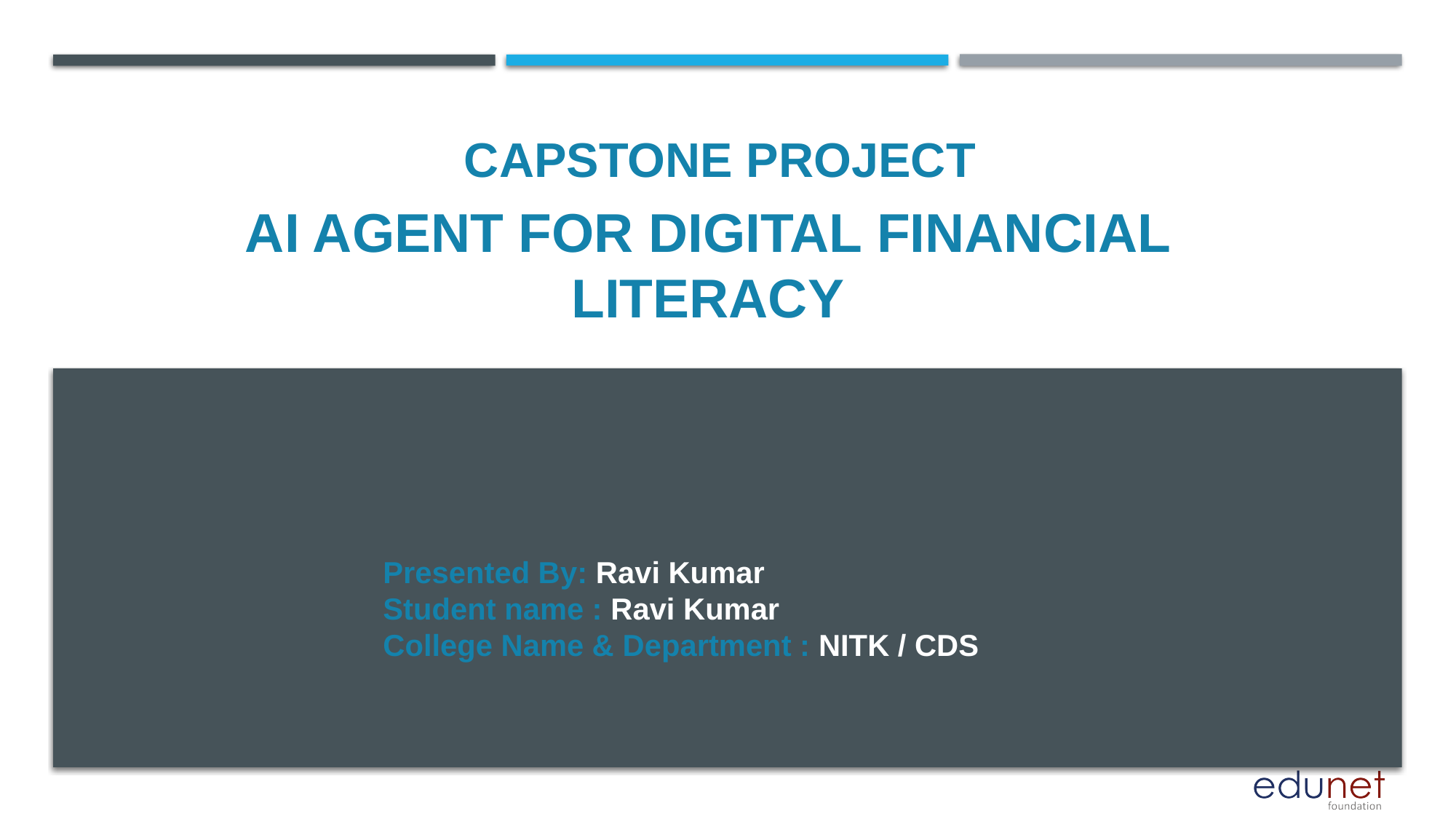

CAPSTONE PROJECT
# AI Agent for Digital Financial Literacy
Presented By: Ravi Kumar
Student name : Ravi Kumar
College Name & Department : NITK / CDS